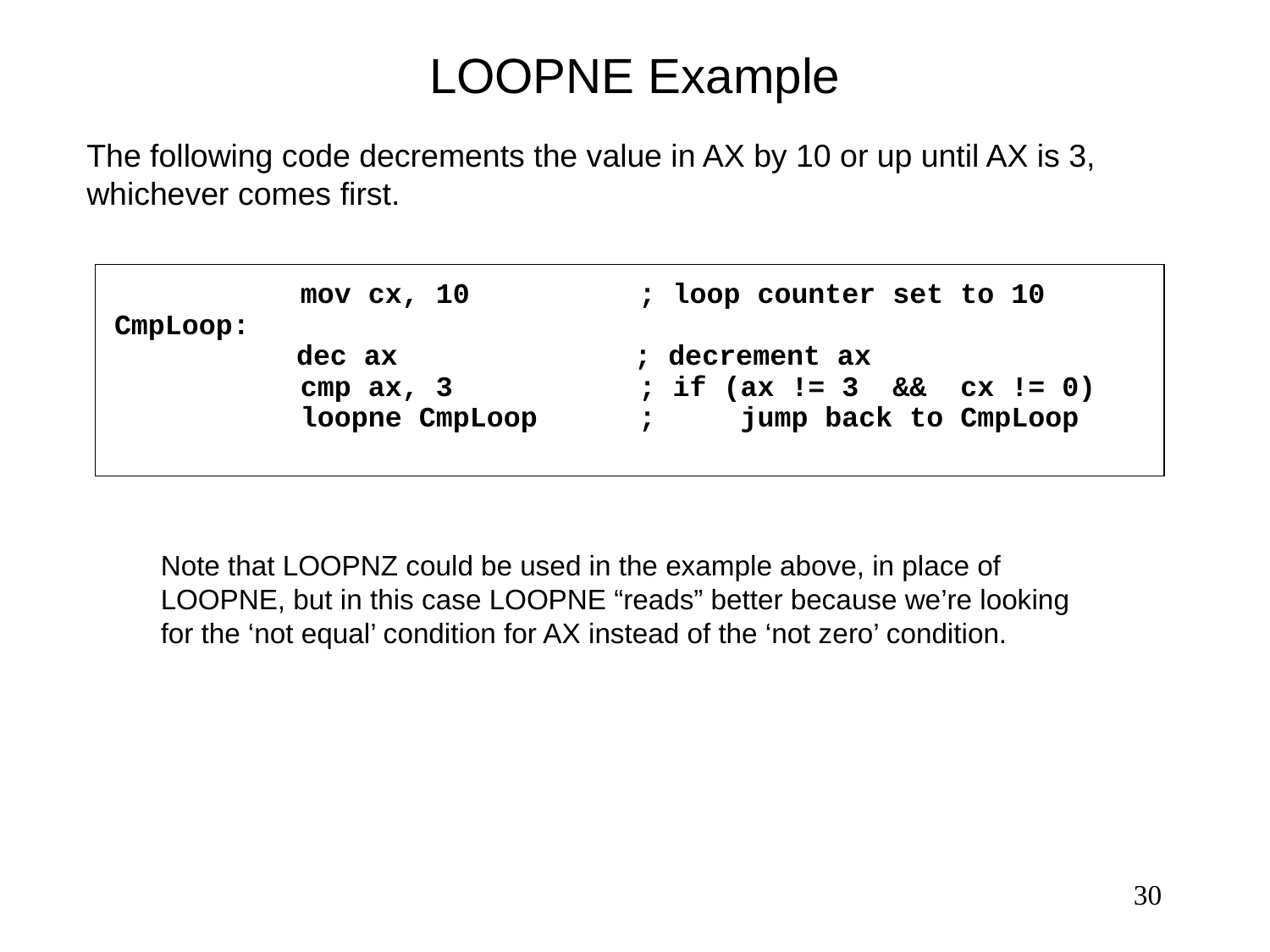

# LOOPNE Example
The following code decrements the value in AX by 10 or up until AX is 3, whichever comes first.
           mov cx, 10          ; loop counter set to 10
CmpLoop:
	       dec ax              ; decrement ax
           cmp ax, 3           ; if (ax != 3  &&  cx != 0)
           loopne CmpLoop      ;     jump back to CmpLoop
Note that LOOPNZ could be used in the example above, in place of LOOPNE, but in this case LOOPNE “reads” better because we’re looking for the ‘not equal’ condition for AX instead of the ‘not zero’ condition.
30